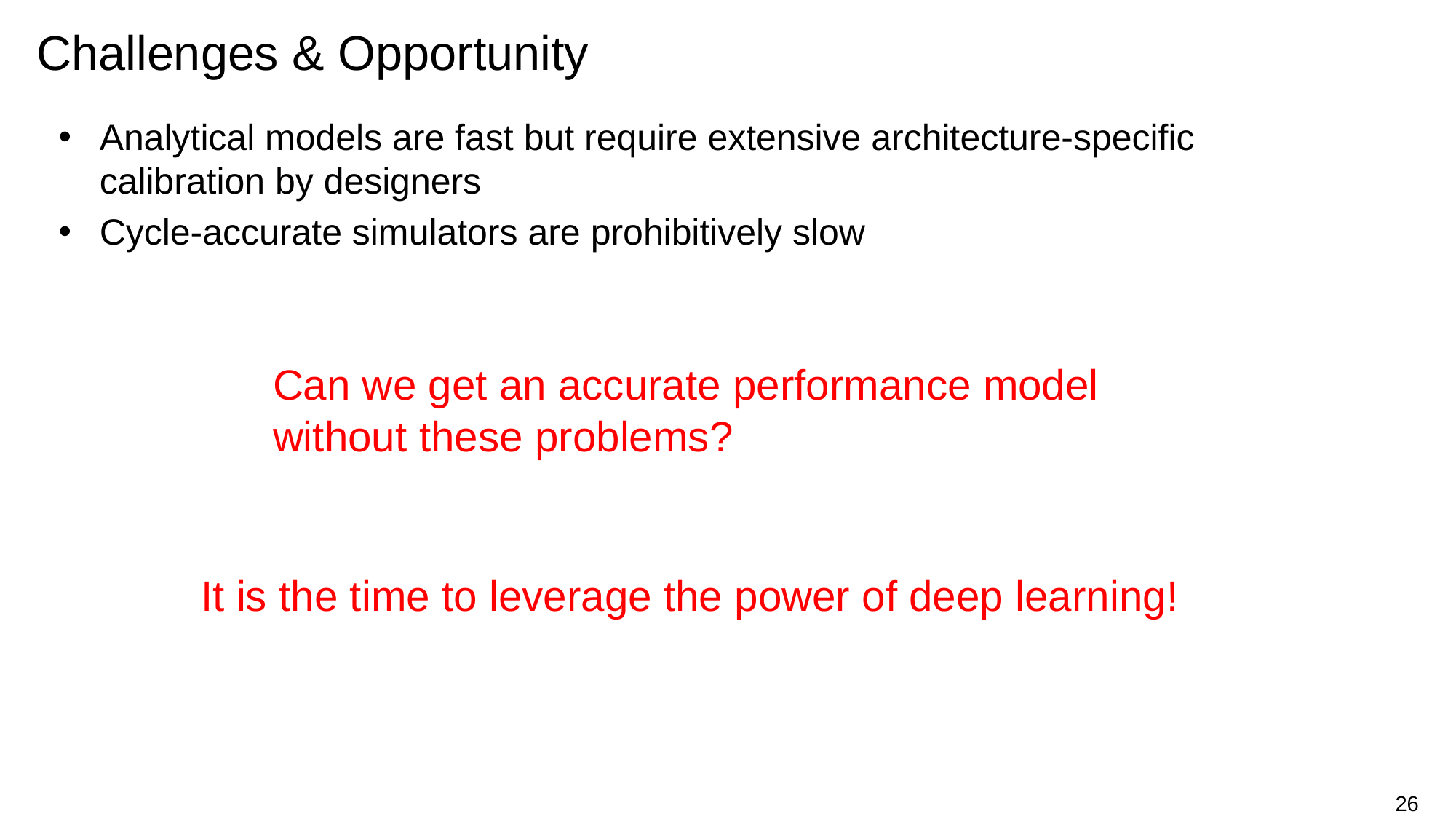

Challenges & Opportunity
Analytical models are fast but require extensive architecture-specific calibration by designers
Cycle-accurate simulators are prohibitively slow

Can we get an accurate performance model without these problems?
It is the time to leverage the power of deep learning!
26